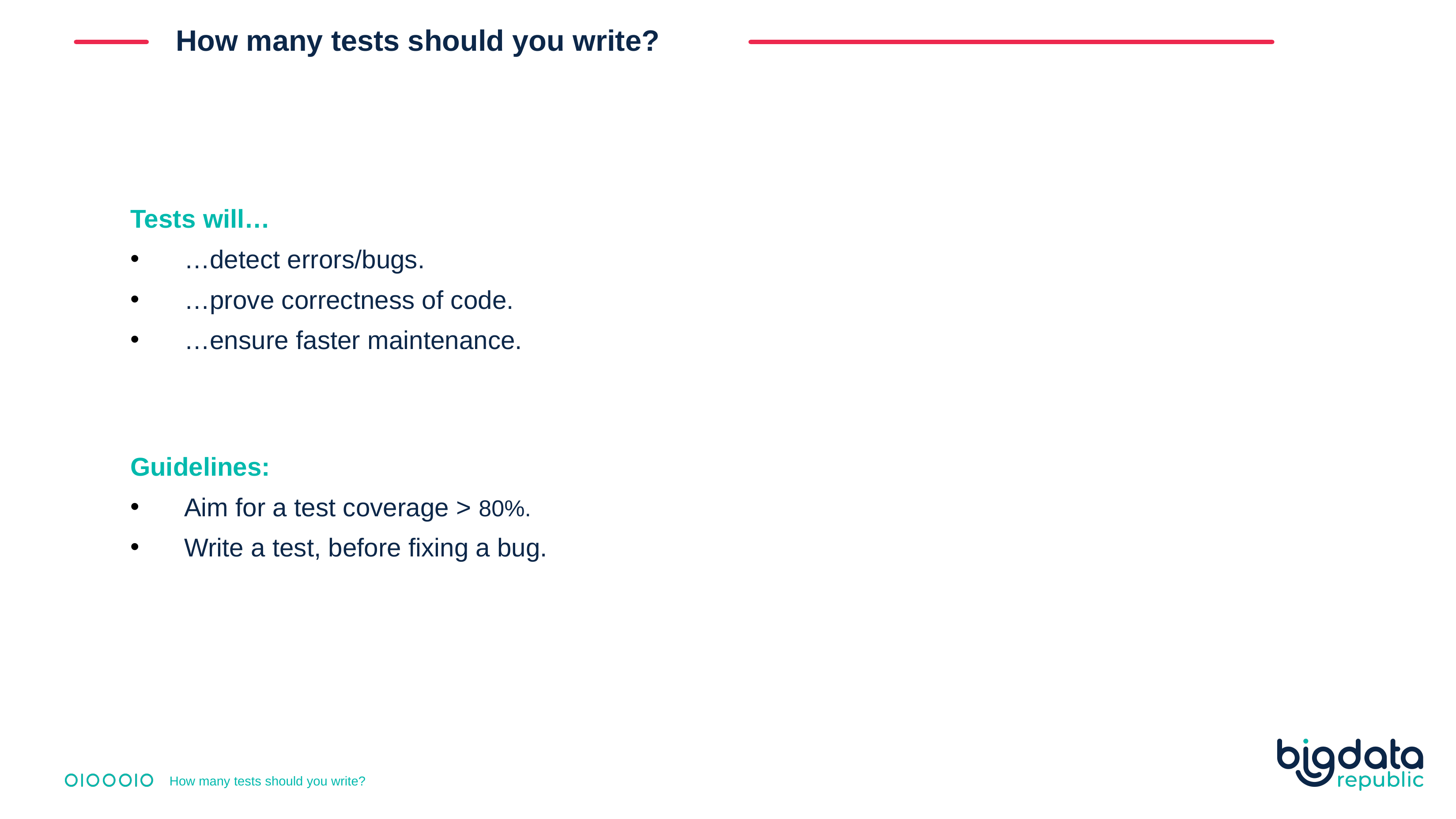

How many tests should you write?
Tests will…
…detect errors/bugs.
…prove correctness of code.
…ensure faster maintenance.
Guidelines:
Aim for a test coverage > 80%.
Write a test, before fixing a bug.
How many tests should you write?